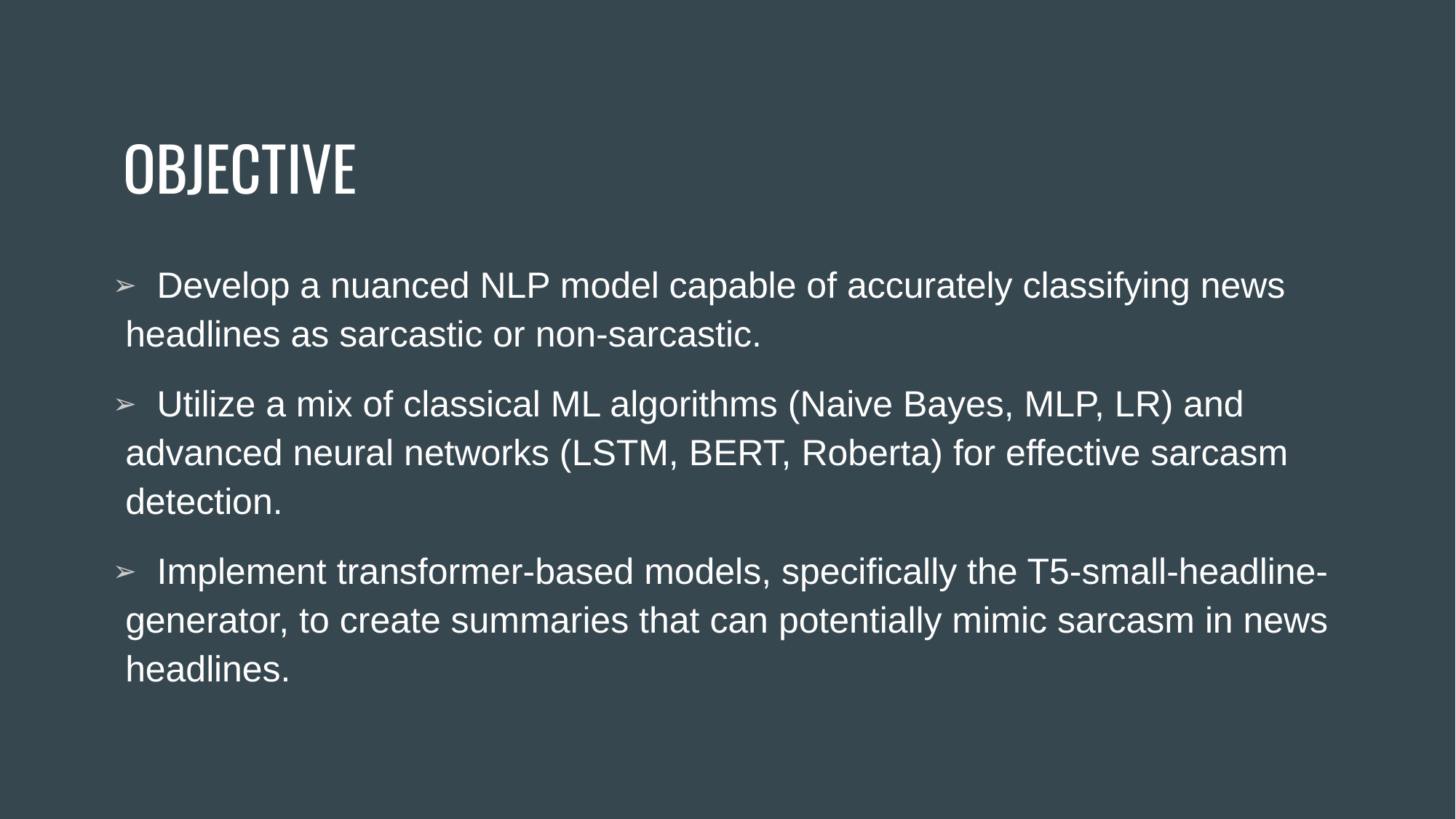

# OBJECTIVE
  Develop a nuanced NLP model capable of accurately classifying news headlines as sarcastic or non-sarcastic.
  Utilize a mix of classical ML algorithms (Naive Bayes, MLP, LR) and advanced neural networks (LSTM, BERT, Roberta) for effective sarcasm detection.
  Implement transformer-based models, specifically the T5-small-headline-generator, to create summaries that can potentially mimic sarcasm in news headlines.